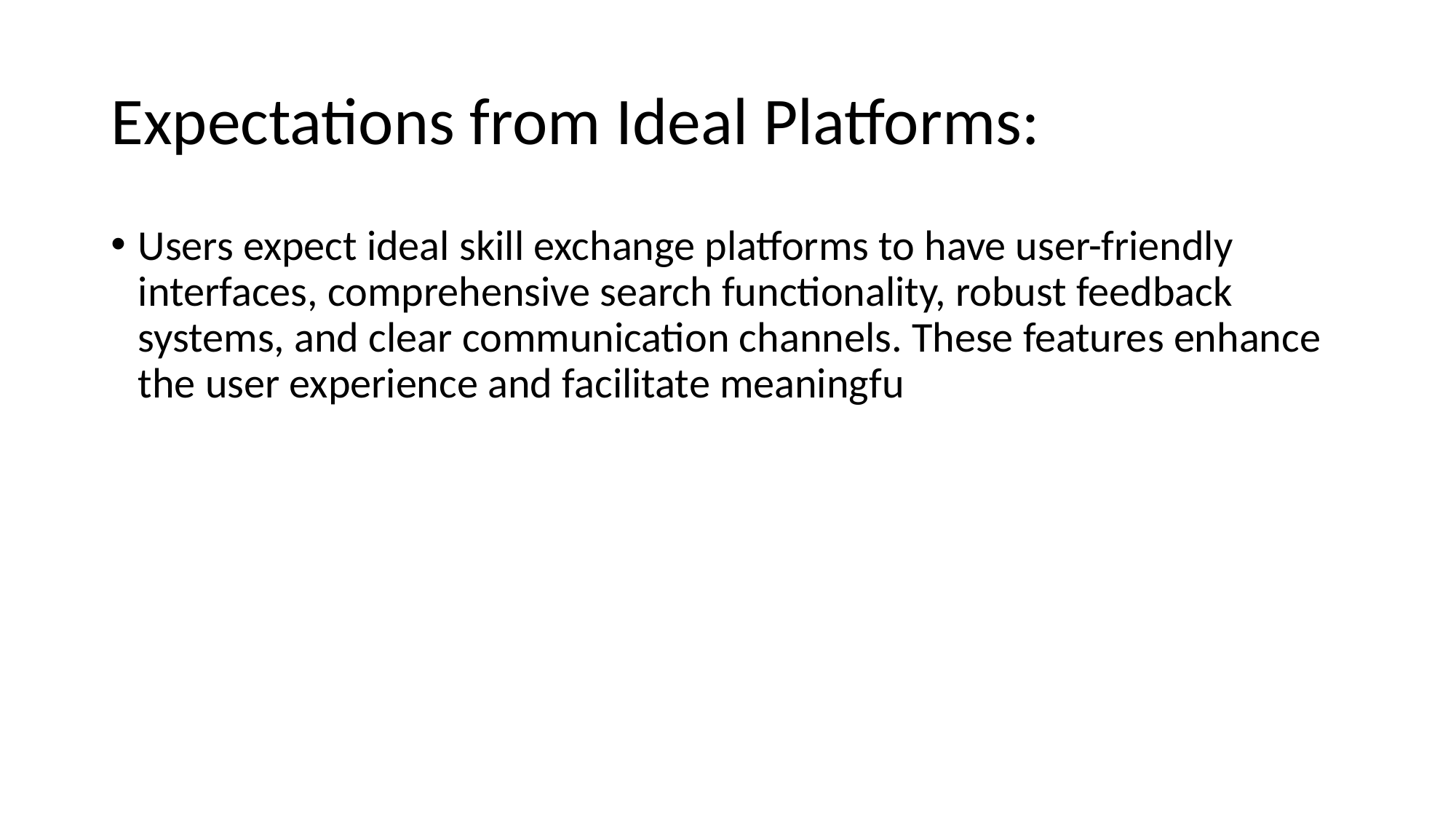

# Expectations from Ideal Platforms:
Users expect ideal skill exchange platforms to have user-friendly interfaces, comprehensive search functionality, robust feedback systems, and clear communication channels. These features enhance the user experience and facilitate meaningfu